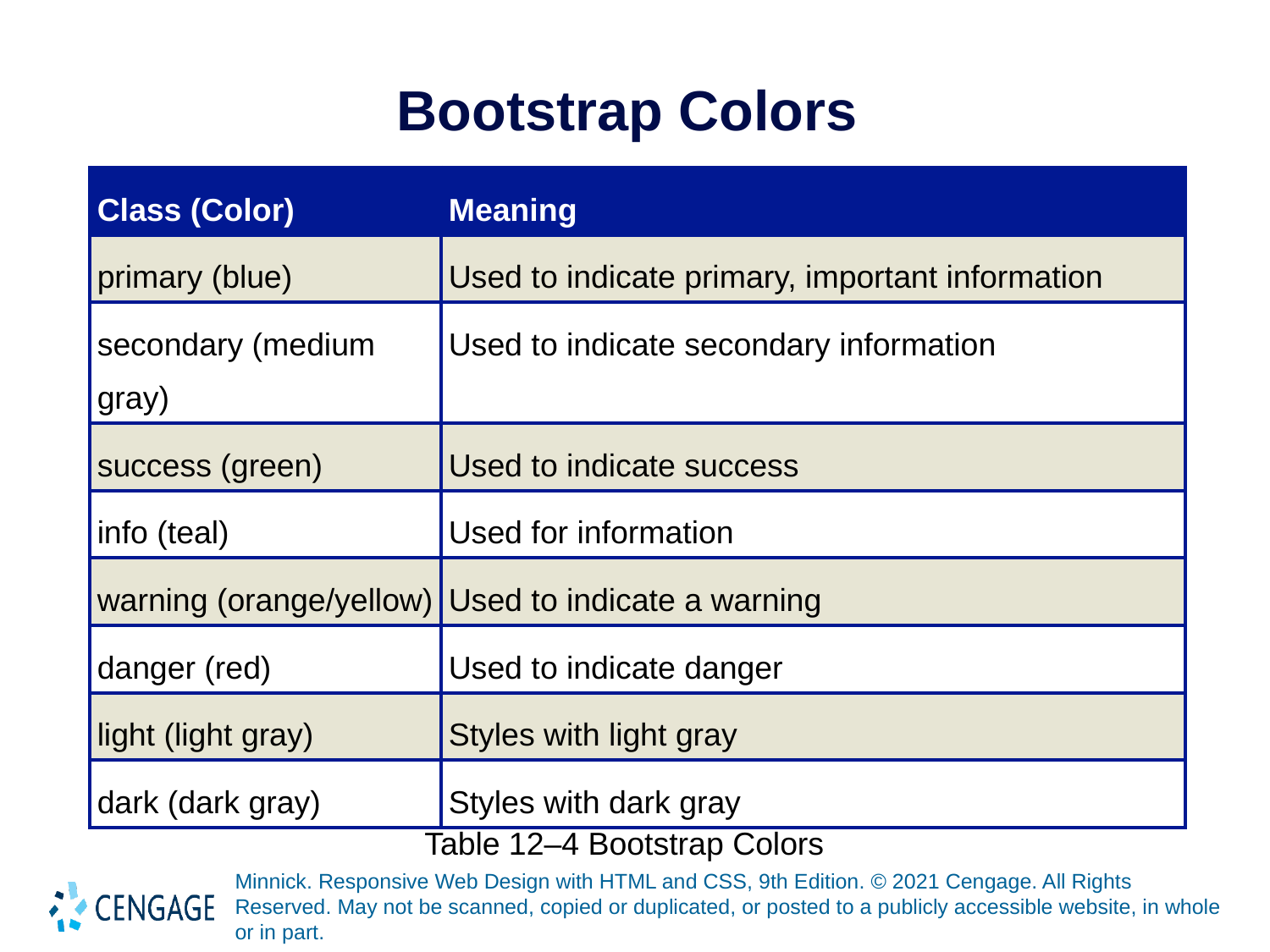

# Bootstrap Colors
| Class (Color) | Meaning |
| --- | --- |
| primary (blue) | Used to indicate primary, important information |
| secondary (medium gray) | Used to indicate secondary information |
| success (green) | Used to indicate success |
| info (teal) | Used for information |
| warning (orange/yellow) | Used to indicate a warning |
| danger (red) | Used to indicate danger |
| light (light gray) | Styles with light gray |
| dark (dark gray) | Styles with dark gray |
Table 12–4 Bootstrap Colors

Minnick. Responsive Web Design with HTML and CSS, 9th Edition. © 2021 Cengage. All Rights Reserved. May not be scanned, copied or duplicated, or posted to a publicly accessible website, in whole or in part.